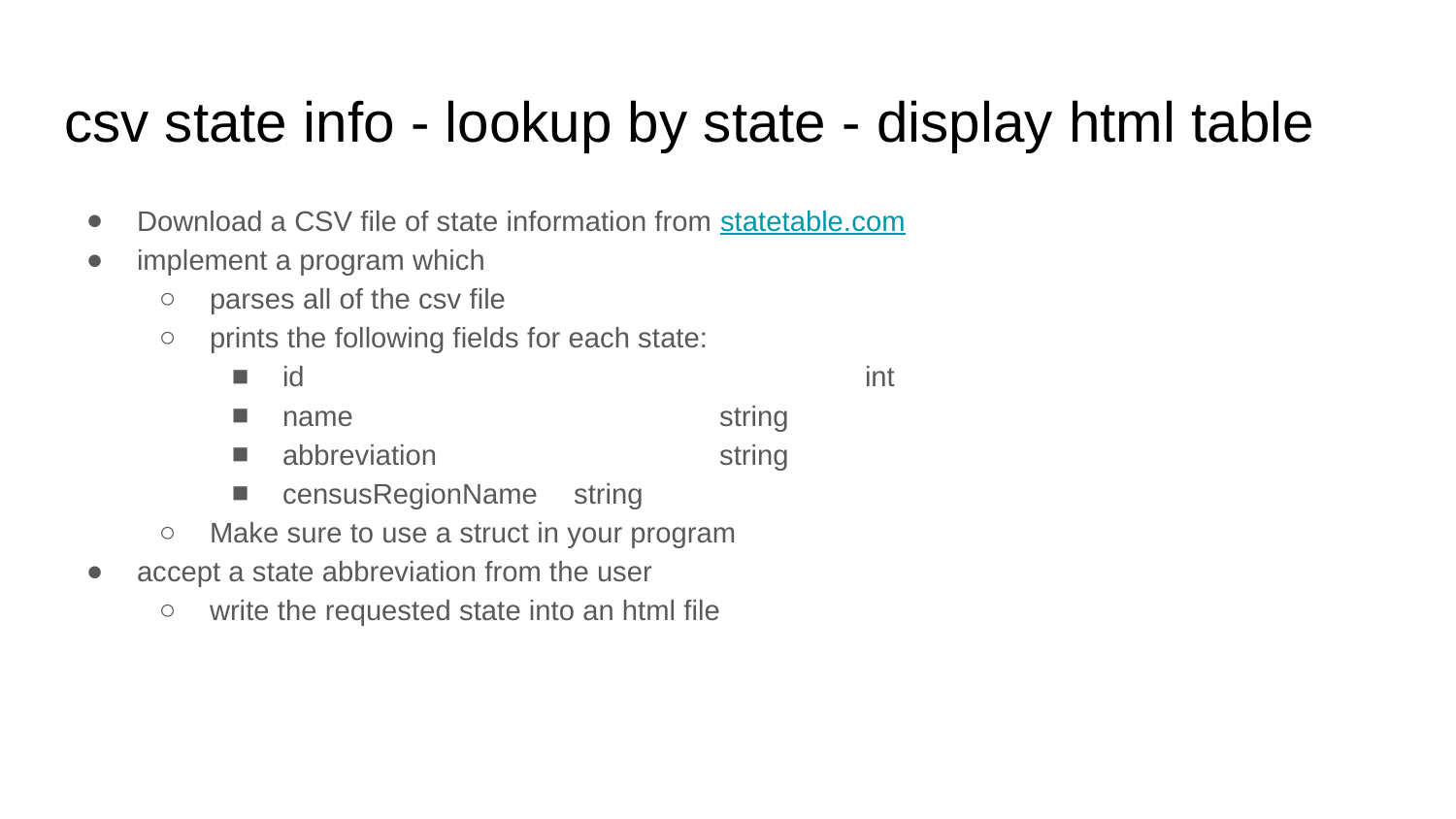

# csv state info - lookup by state - display html table
Download a CSV file of state information from statetable.com
implement a program which
parses all of the csv file
prints the following fields for each state:
id 				int
name 			string
abbreviation 		string
censusRegionName 	string
Make sure to use a struct in your program
accept a state abbreviation from the user
write the requested state into an html file